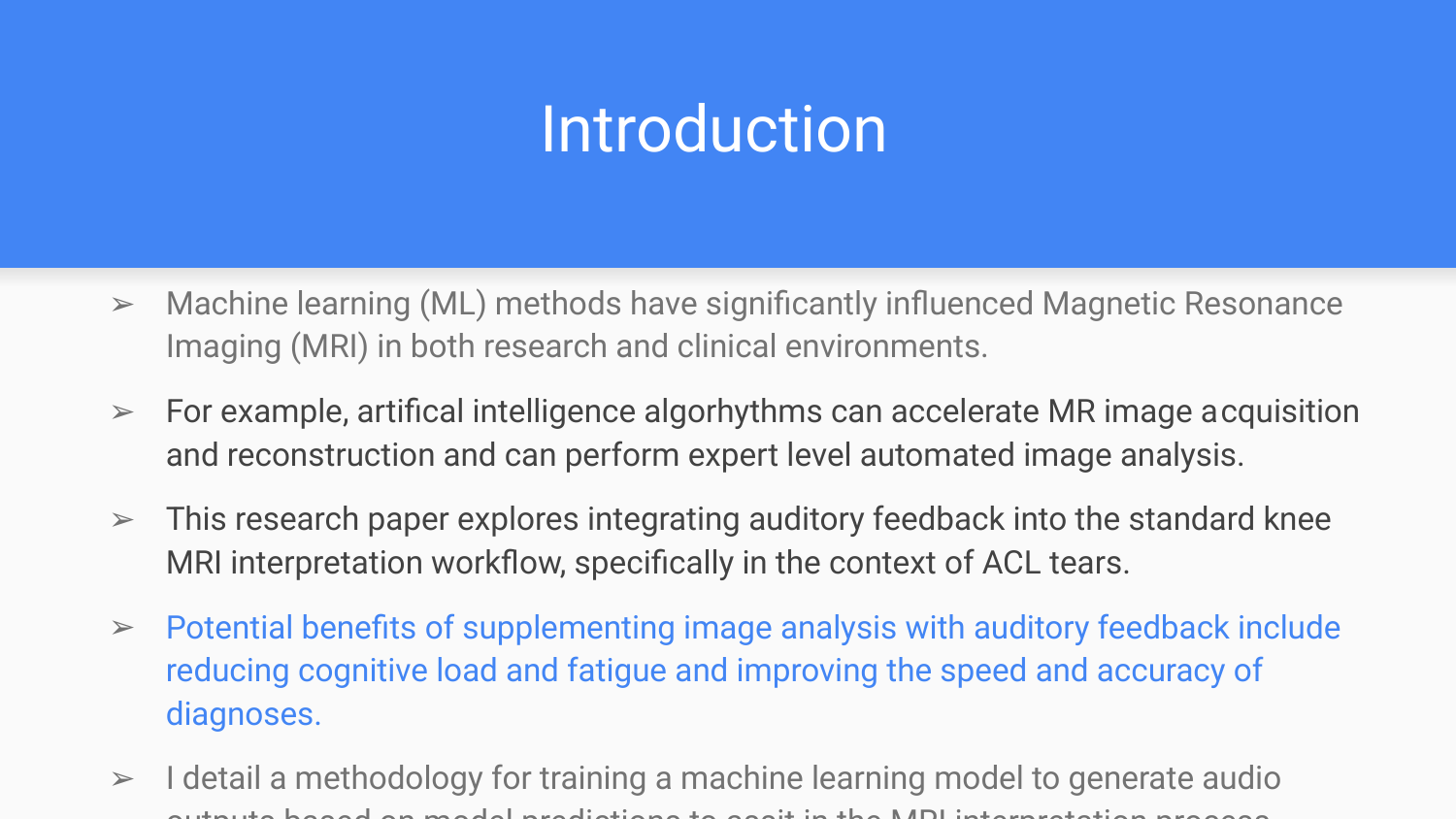

# Introduction
Machine learning (ML) methods have significantly influenced Magnetic Resonance Imaging (MRI) in both research and clinical environments.
For example, artifical intelligence algorhythms can accelerate MR image acquisition and reconstruction and can perform expert level automated image analysis.
This research paper explores integrating auditory feedback into the standard knee MRI interpretation workflow, specifically in the context of ACL tears.
Potential benefits of supplementing image analysis with auditory feedback include reducing cognitive load and fatigue and improving the speed and accuracy of diagnoses.
I detail a methodology for training a machine learning model to generate audio outputs based on model predictions to assit in the MRI interpretation process.